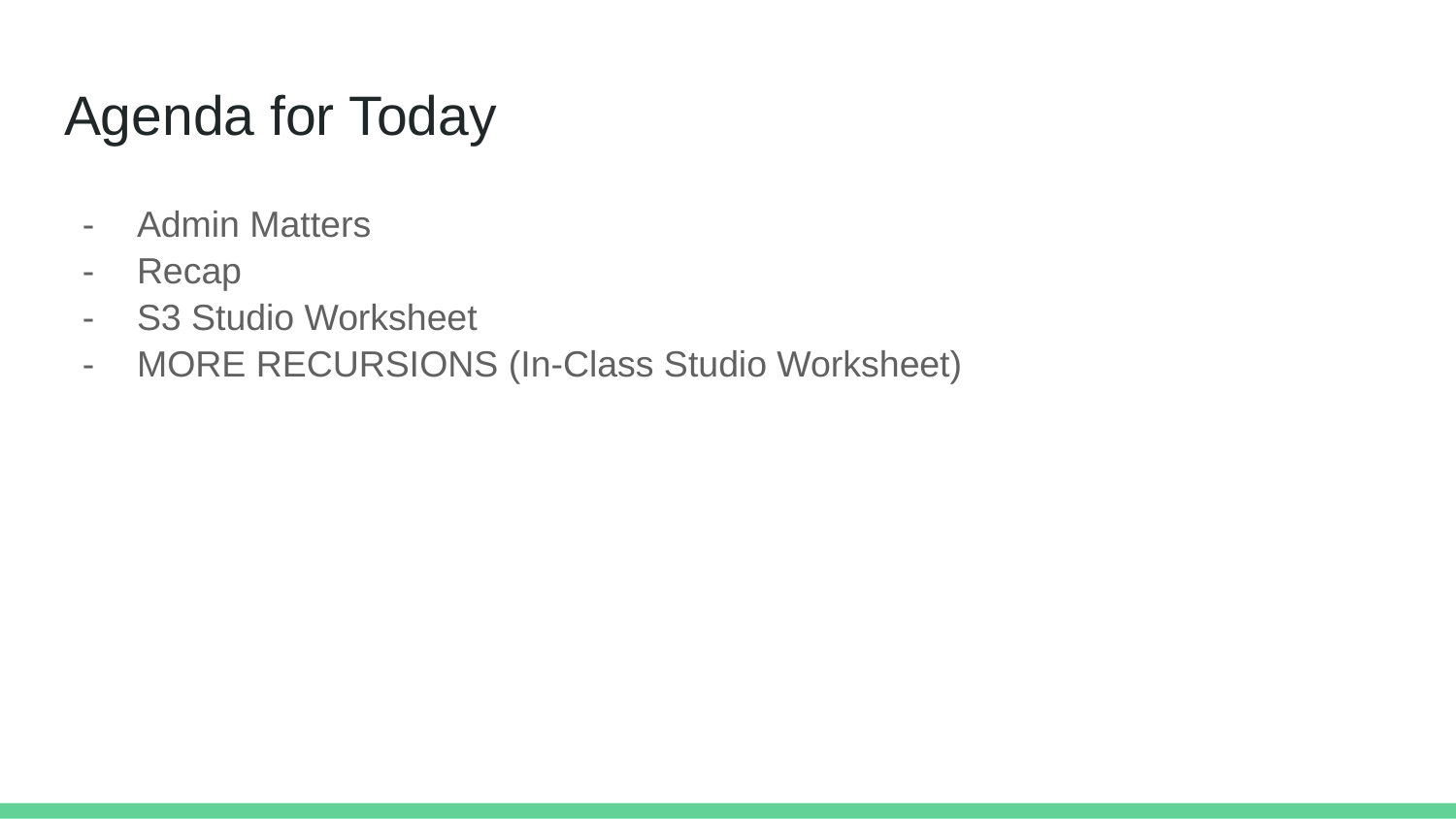

# Agenda for Today
Admin Matters
Recap
S3 Studio Worksheet
MORE RECURSIONS (In-Class Studio Worksheet)